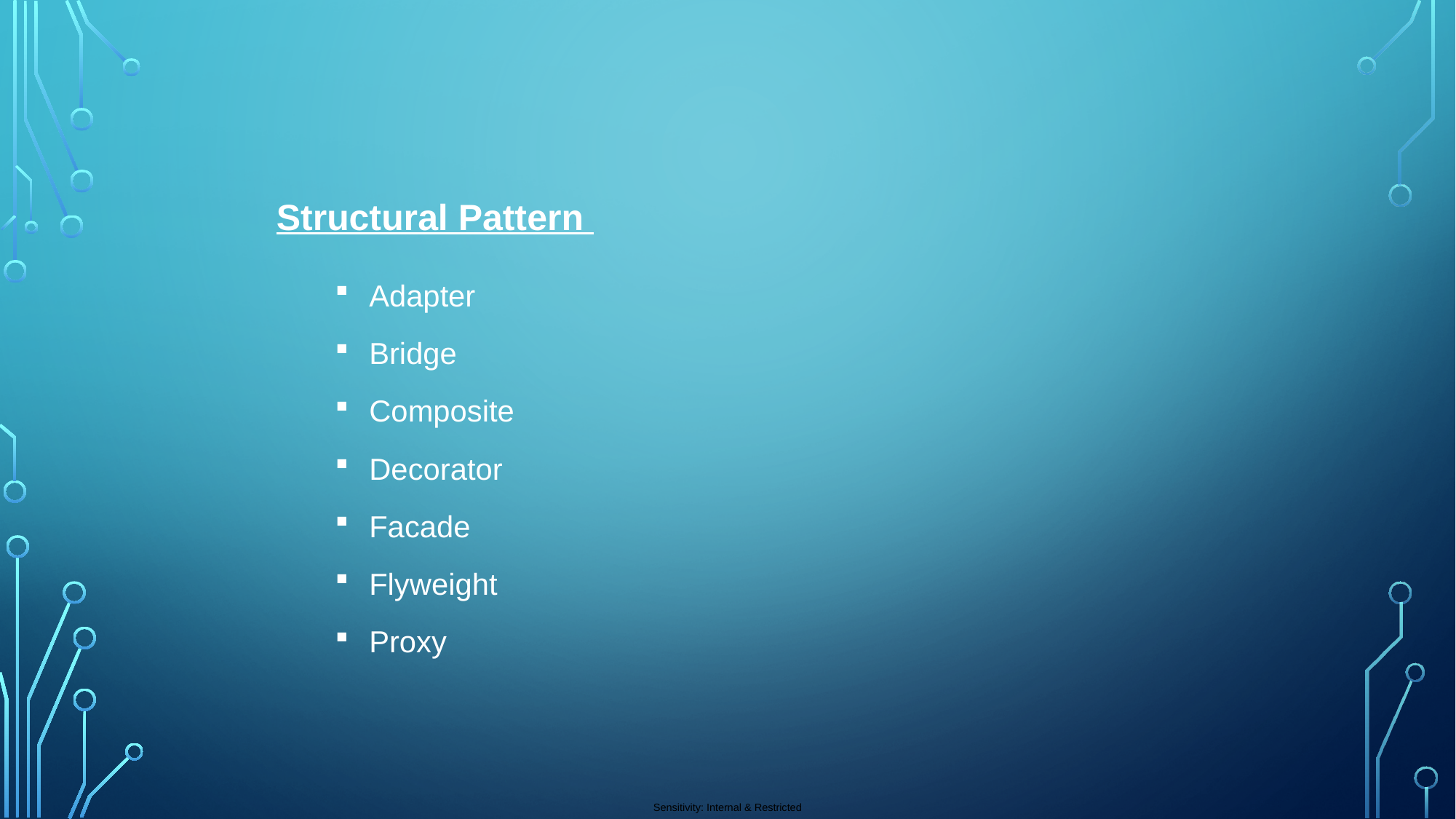

# Structural Pattern
Adapter
Bridge
Composite
Decorator
Facade
Flyweight
Proxy